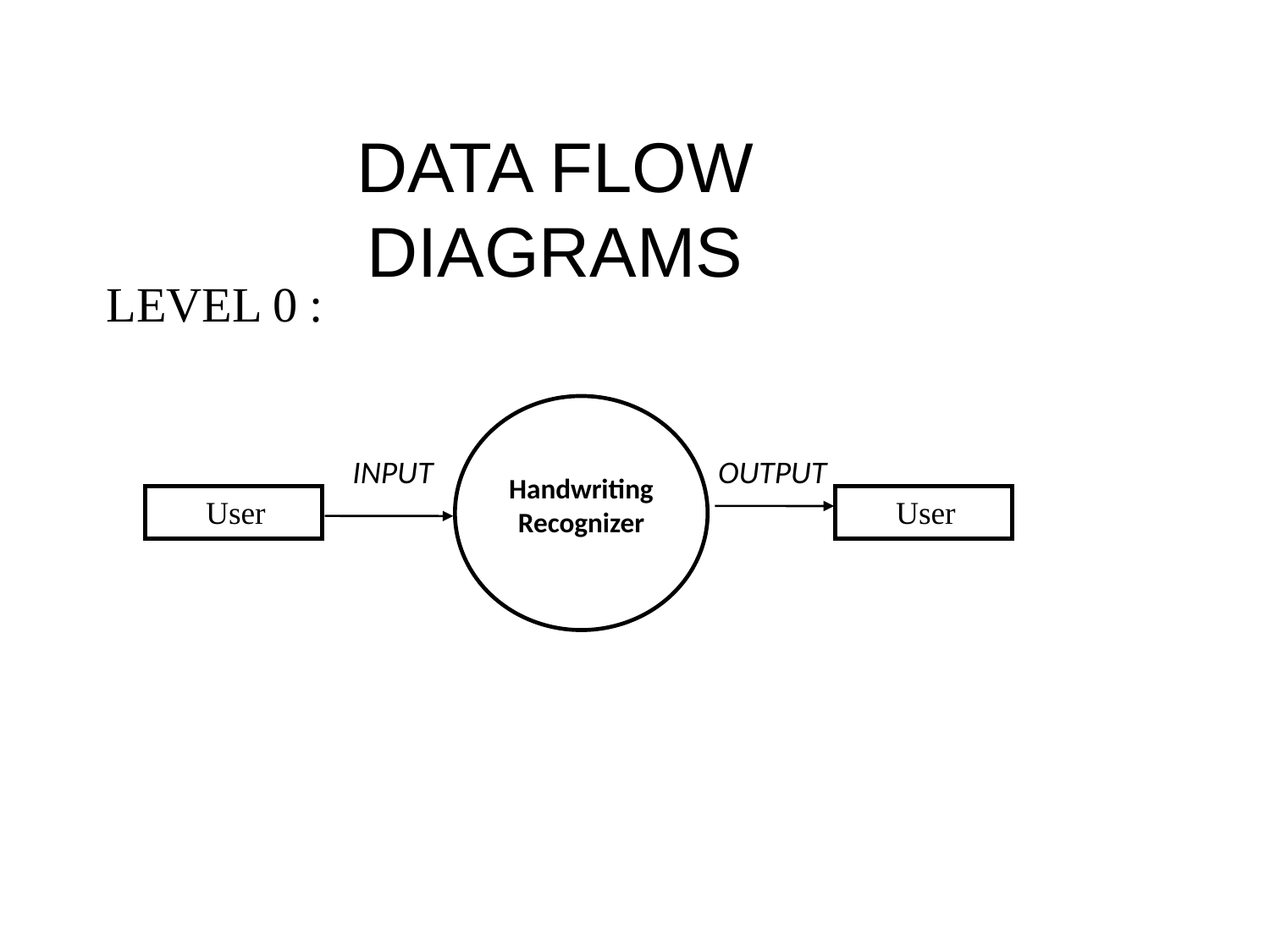

DATA FLOW DIAGRAMS
LEVEL 0 :

Handwriting
Recognizer
 INPUT
OUTPUT
      User
      User